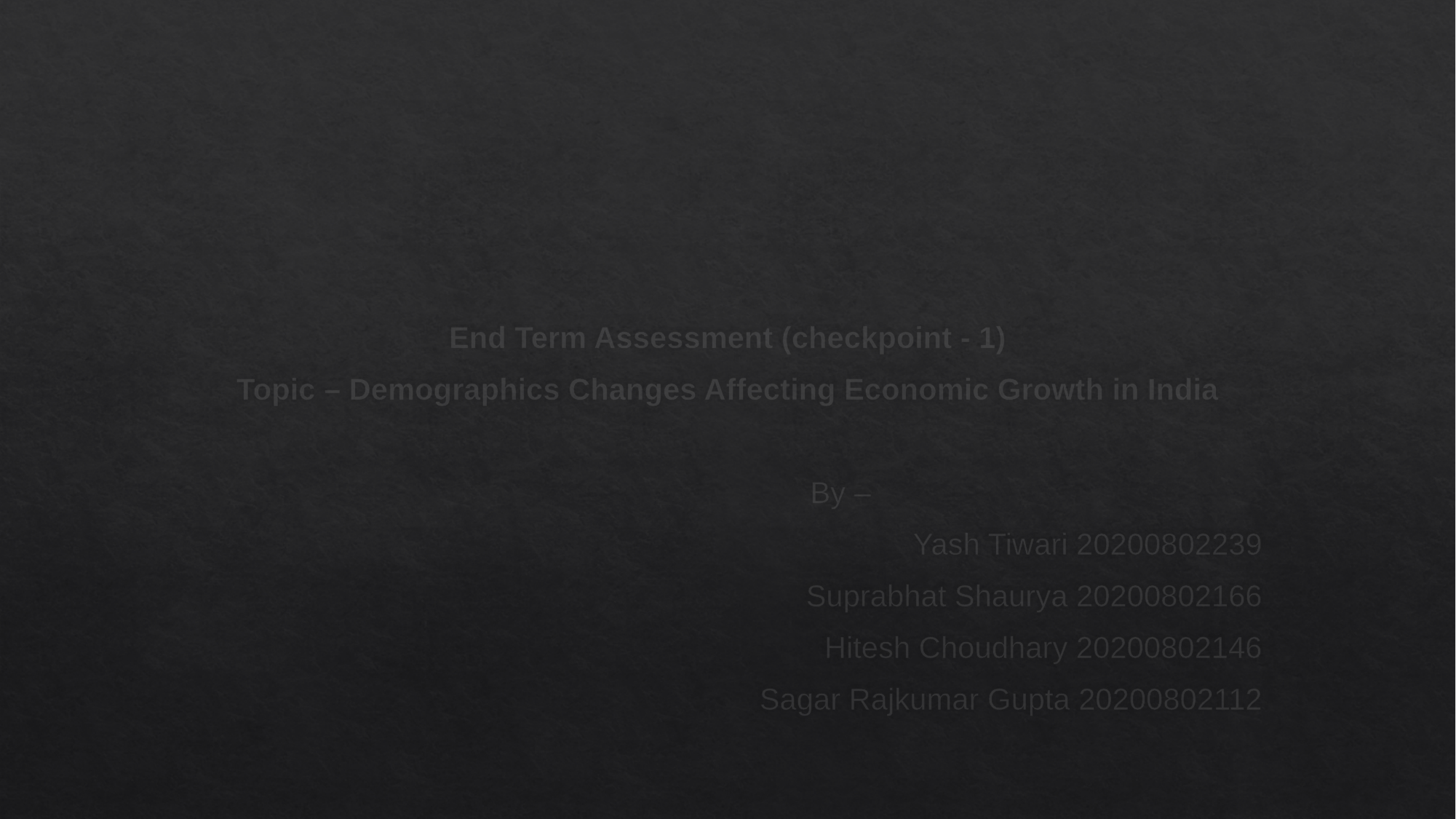

#
End Term Assessment (checkpoint - 1)
Topic – Demographics Changes Affecting Economic Growth in India

                            By –
Yash Tiwari 20200802239
Suprabhat Shaurya 20200802166
Hitesh Choudhary 20200802146
Sagar Rajkumar Gupta 20200802112